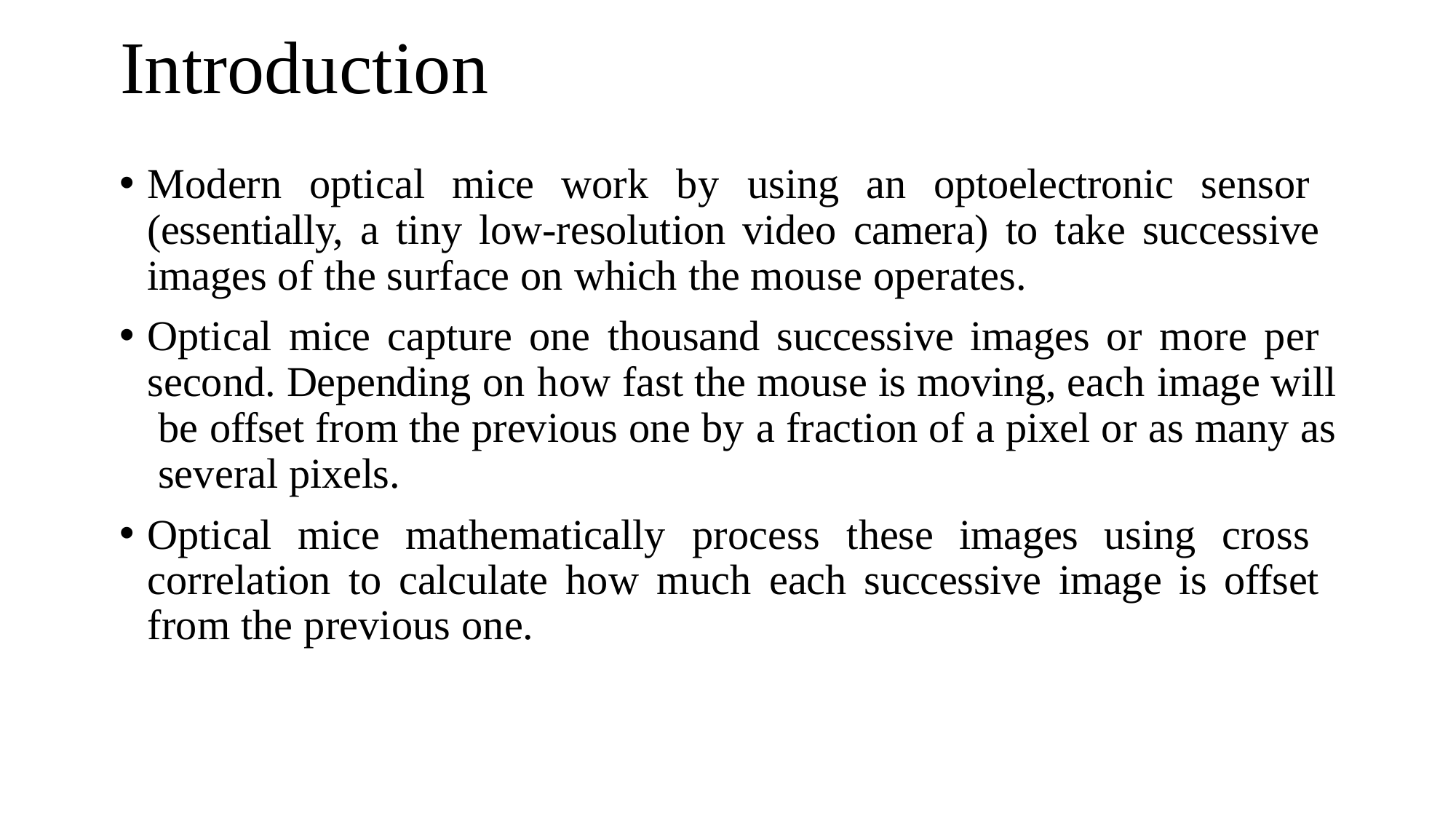

# Introduction
Modern optical mice work by using an optoelectronic sensor  (essentially, a tiny low-resolution video camera) to take successive  images of the surface on which the mouse operates.
Optical mice capture one thousand successive images or more per  second. Depending on how fast the mouse is moving, each image will  be offset from the previous one by a fraction of a pixel or as many as  several pixels.
Optical mice mathematically process these images using cross  correlation to calculate how much each successive image is offset  from the previous one.